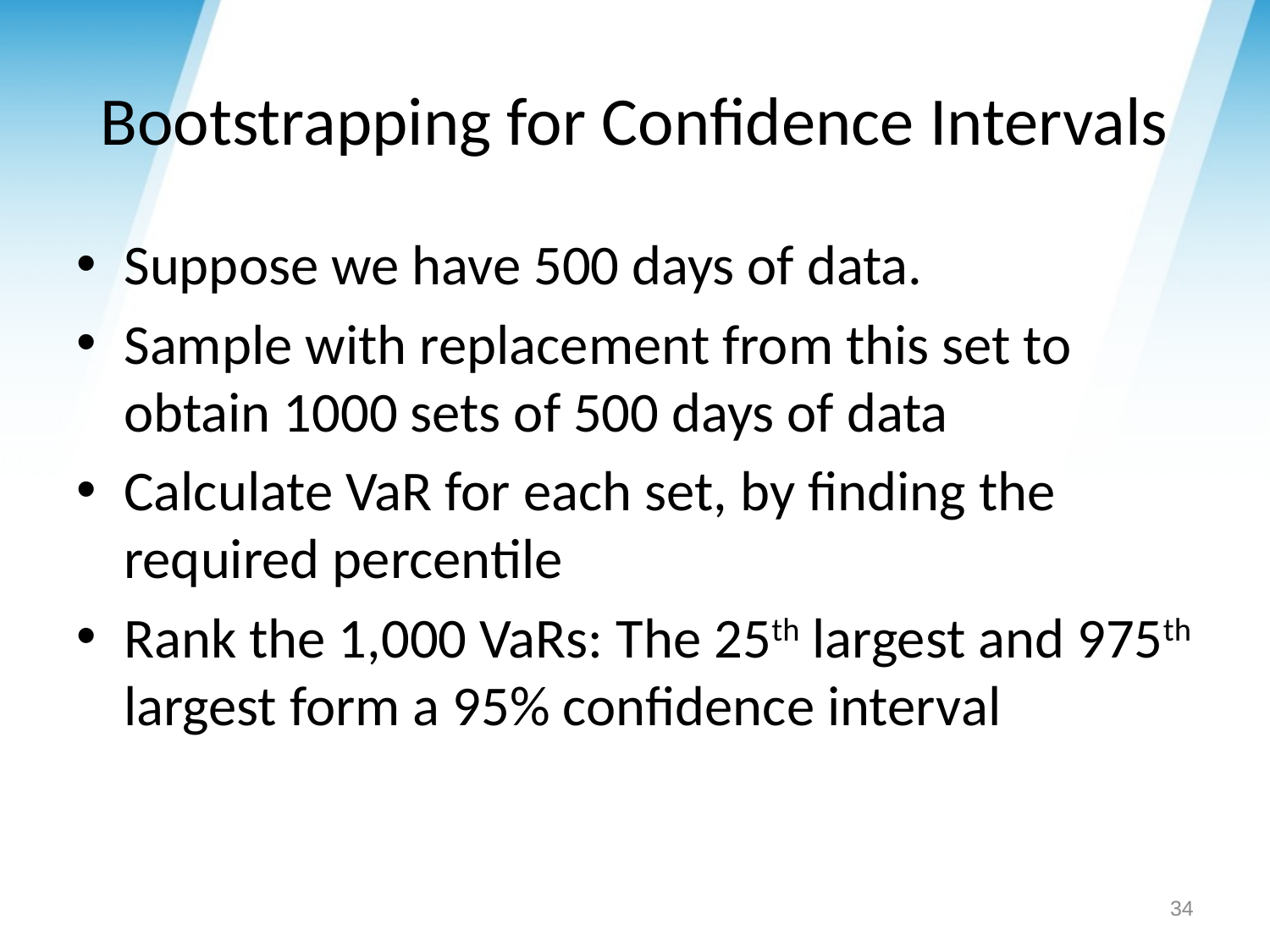

# Bootstrapping for Confidence Intervals
Suppose we have 500 days of data.
Sample with replacement from this set to obtain 1000 sets of 500 days of data
Calculate VaR for each set, by finding the required percentile
Rank the 1,000 VaRs: The 25th largest and 975th largest form a 95% confidence interval
34